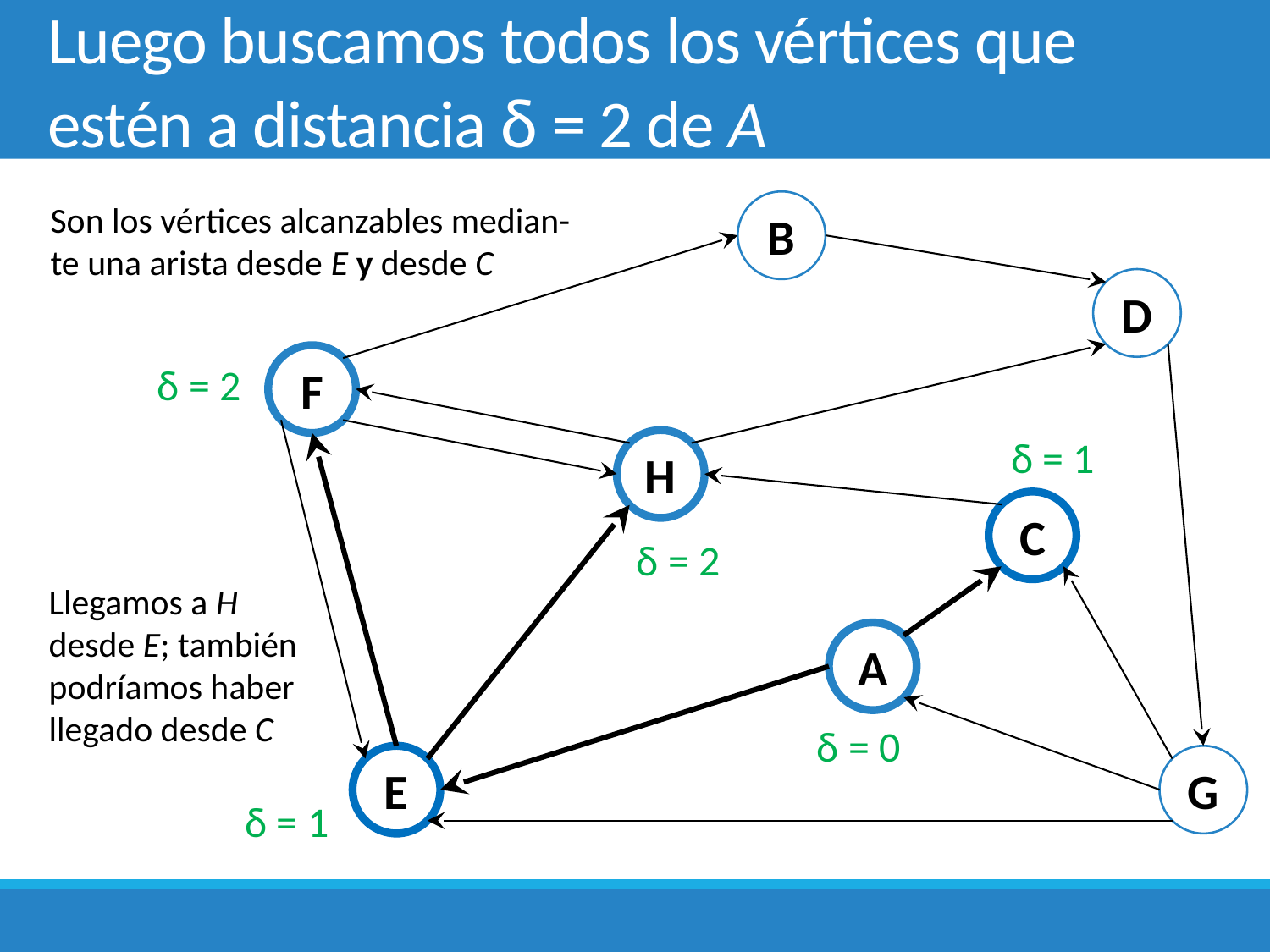

# Luego buscamos todos los vértices que estén a distancia δ = 2 de A
Son los vértices alcanzables median-
te una arista desde E y desde C
B
D
F
δ = 2
δ = 1
H
C
δ = 2
Llegamos a H
desde E; también
podríamos haber
llegado desde C
A
δ = 0
E
G
δ = 1